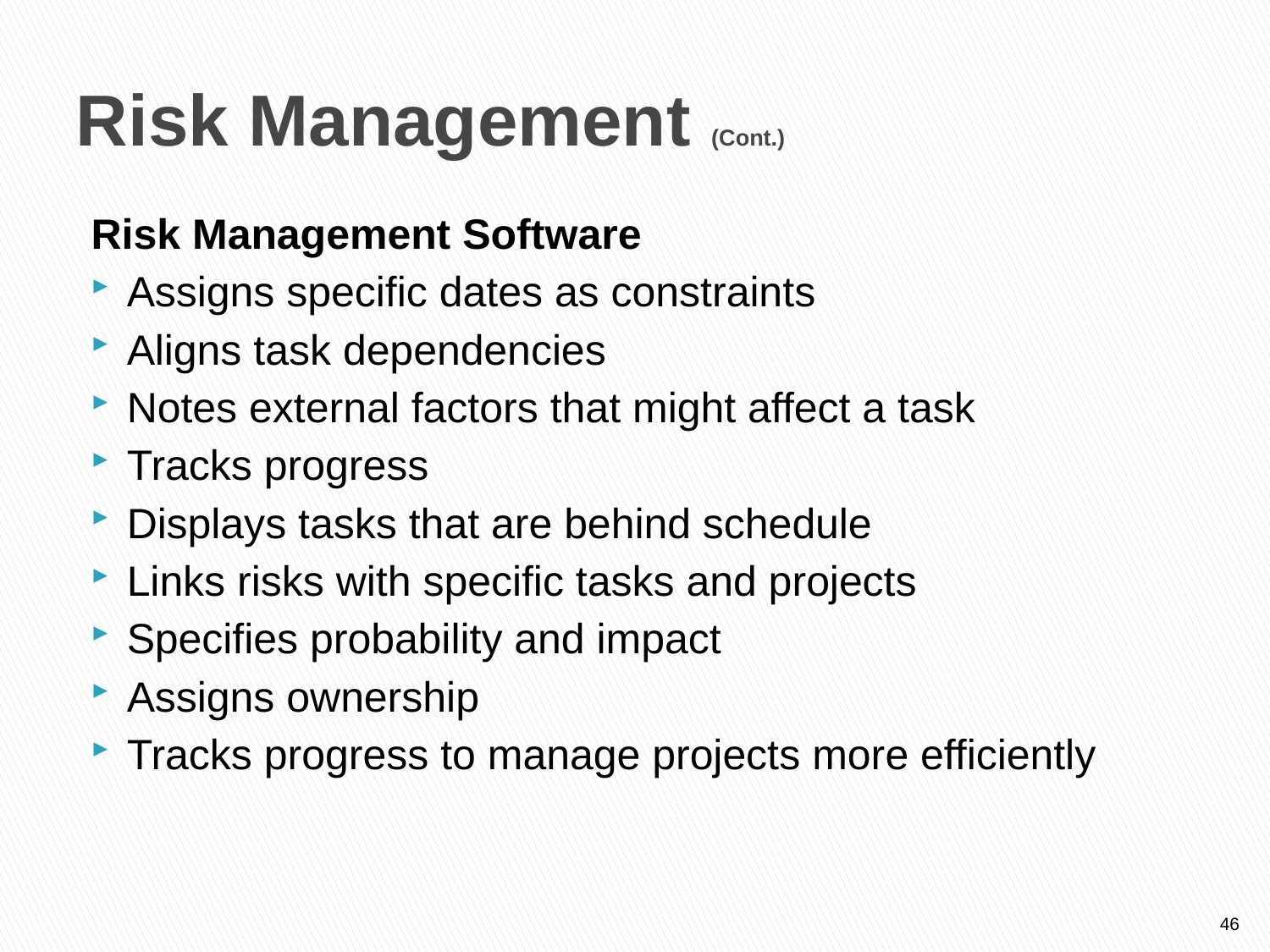

# Risk Management (Cont.)
Risk Management Software
Assigns specific dates as constraints
Aligns task dependencies
Notes external factors that might affect a task
Tracks progress
Displays tasks that are behind schedule
Links risks with specific tasks and projects
Specifies probability and impact
Assigns ownership
Tracks progress to manage projects more efficiently
46